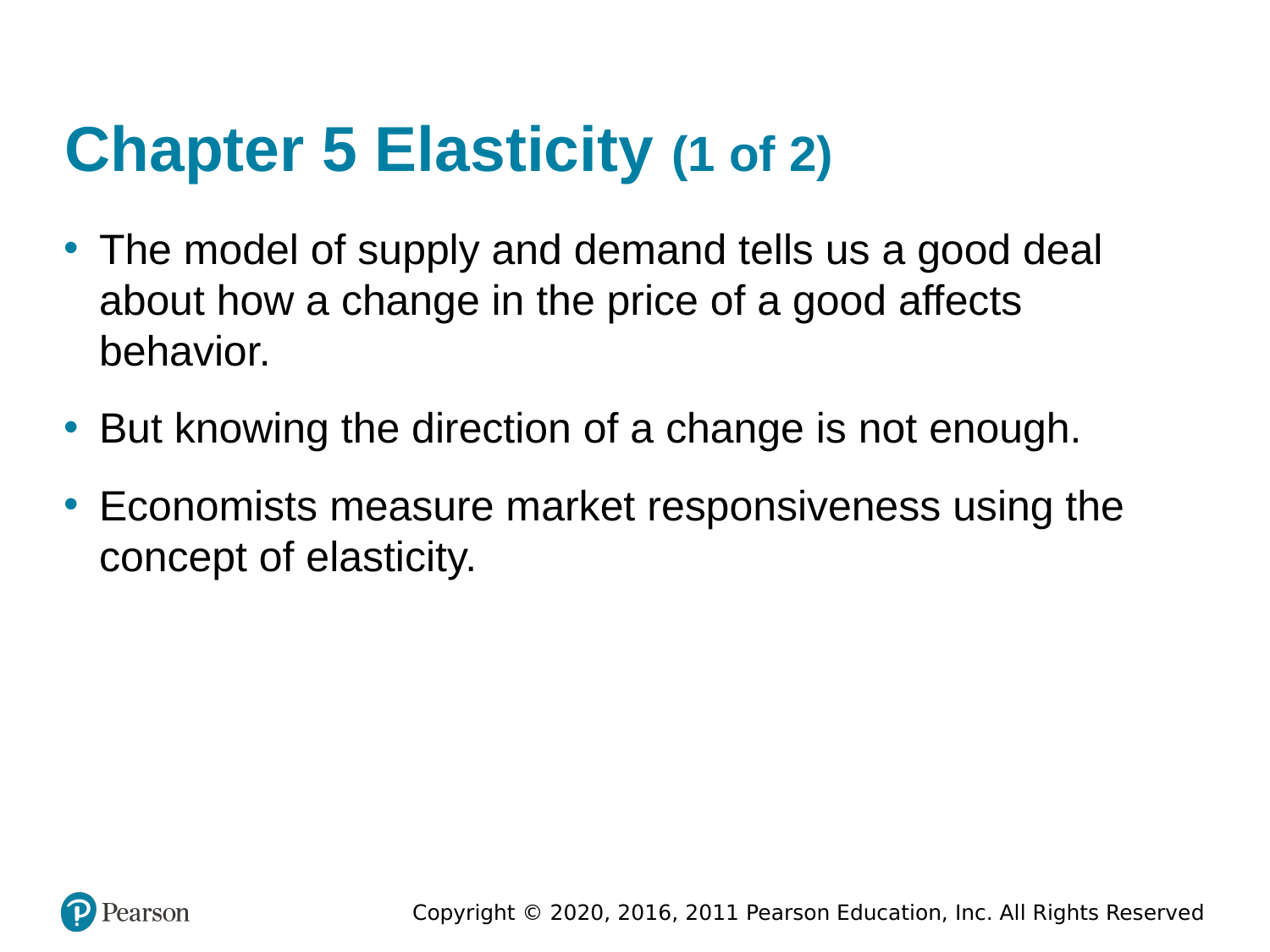

# Chapter 5 Elasticity (1 of 2)
The model of supply and demand tells us a good deal about how a change in the price of a good affects behavior.
But knowing the direction of a change is not enough.
Economists measure market responsiveness using the concept of elasticity.